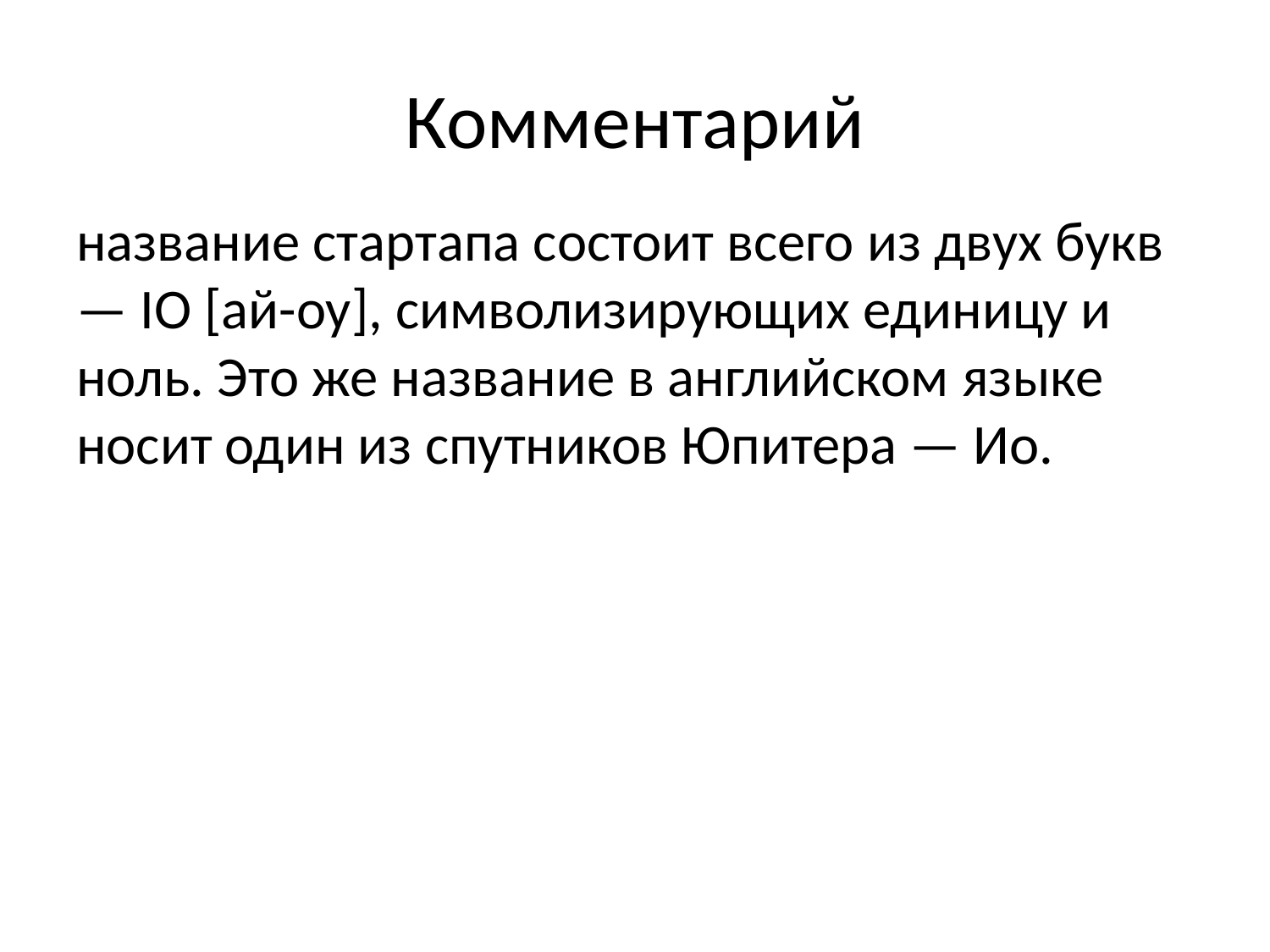

# Комментарий
название стартапа состоит всего из двух букв — IO [ай-оу], символизирующих единицу и ноль. Это же название в английском языке носит один из спутников Юпитера — Ио.